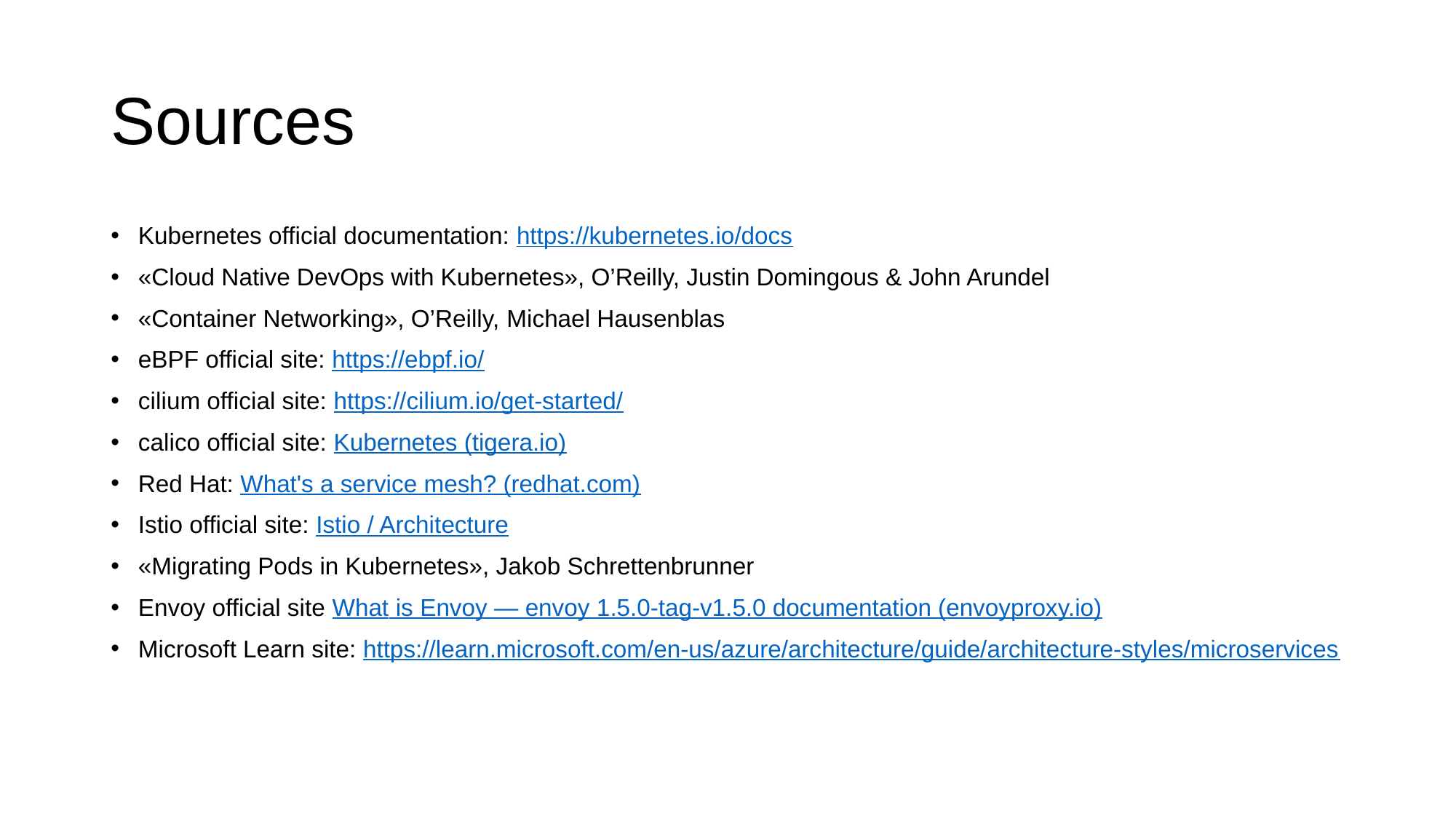

# Sources
Kubernetes official documentation: https://kubernetes.io/docs
«Cloud Native DevOps with Kubernetes», O’Reilly, Justin Domingous & John Arundel
«Container Networking», O’Reilly, Michael Hausenblas
eBPF official site: https://ebpf.io/
cilium official site: https://cilium.io/get-started/
calico official site: Kubernetes (tigera.io)
Red Hat: What's a service mesh? (redhat.com)
Istio official site: Istio / Architecture
«Migrating Pods in Kubernetes», Jakob Schrettenbrunner
Envoy official site What is Envoy — envoy 1.5.0-tag-v1.5.0 documentation (envoyproxy.io)
Microsoft Learn site: https://learn.microsoft.com/en-us/azure/architecture/guide/architecture-styles/microservices